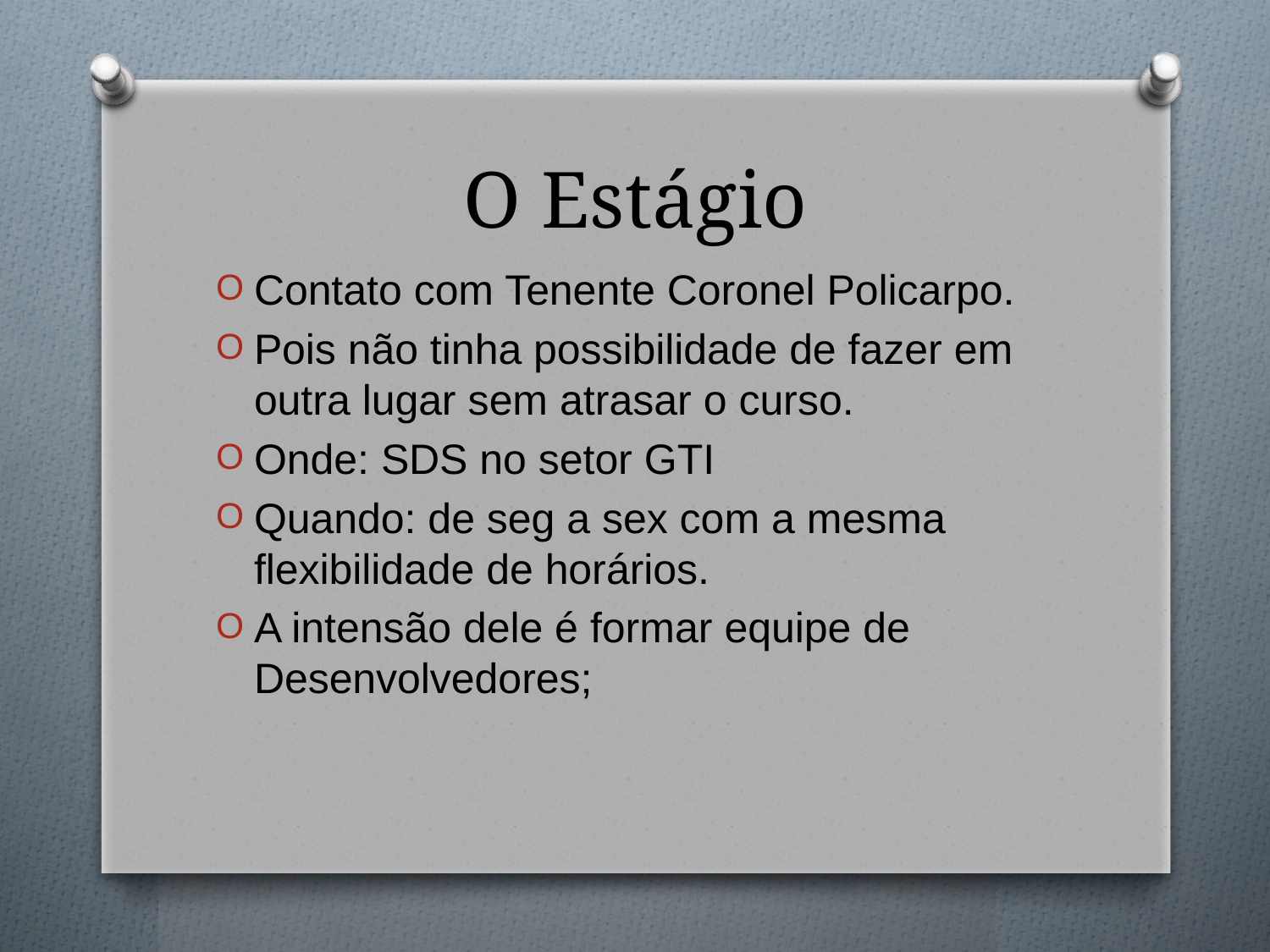

# O Estágio
Contato com Tenente Coronel Policarpo.
Pois não tinha possibilidade de fazer em outra lugar sem atrasar o curso.
Onde: SDS no setor GTI
Quando: de seg a sex com a mesma flexibilidade de horários.
A intensão dele é formar equipe de Desenvolvedores;